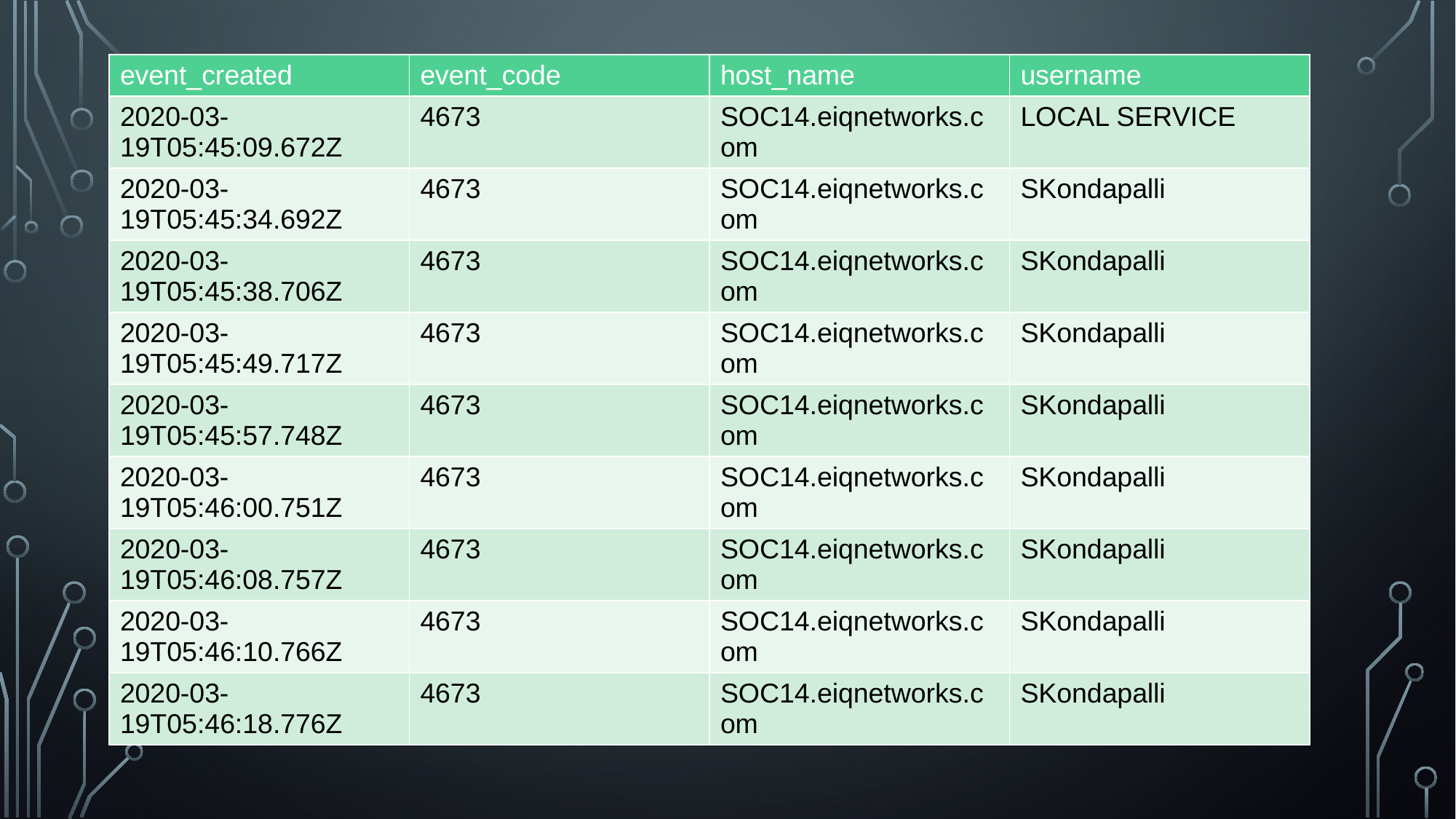

| event\_created | event\_code | host\_name | username |
| --- | --- | --- | --- |
| 2020-03-19T05:45:09.672Z | 4673 | SOC14.eiqnetworks.com | LOCAL SERVICE |
| 2020-03-19T05:45:34.692Z | 4673 | SOC14.eiqnetworks.com | SKondapalli |
| 2020-03-19T05:45:38.706Z | 4673 | SOC14.eiqnetworks.com | SKondapalli |
| 2020-03-19T05:45:49.717Z | 4673 | SOC14.eiqnetworks.com | SKondapalli |
| 2020-03-19T05:45:57.748Z | 4673 | SOC14.eiqnetworks.com | SKondapalli |
| 2020-03-19T05:46:00.751Z | 4673 | SOC14.eiqnetworks.com | SKondapalli |
| 2020-03-19T05:46:08.757Z | 4673 | SOC14.eiqnetworks.com | SKondapalli |
| 2020-03-19T05:46:10.766Z | 4673 | SOC14.eiqnetworks.com | SKondapalli |
| 2020-03-19T05:46:18.776Z | 4673 | SOC14.eiqnetworks.com | SKondapalli |